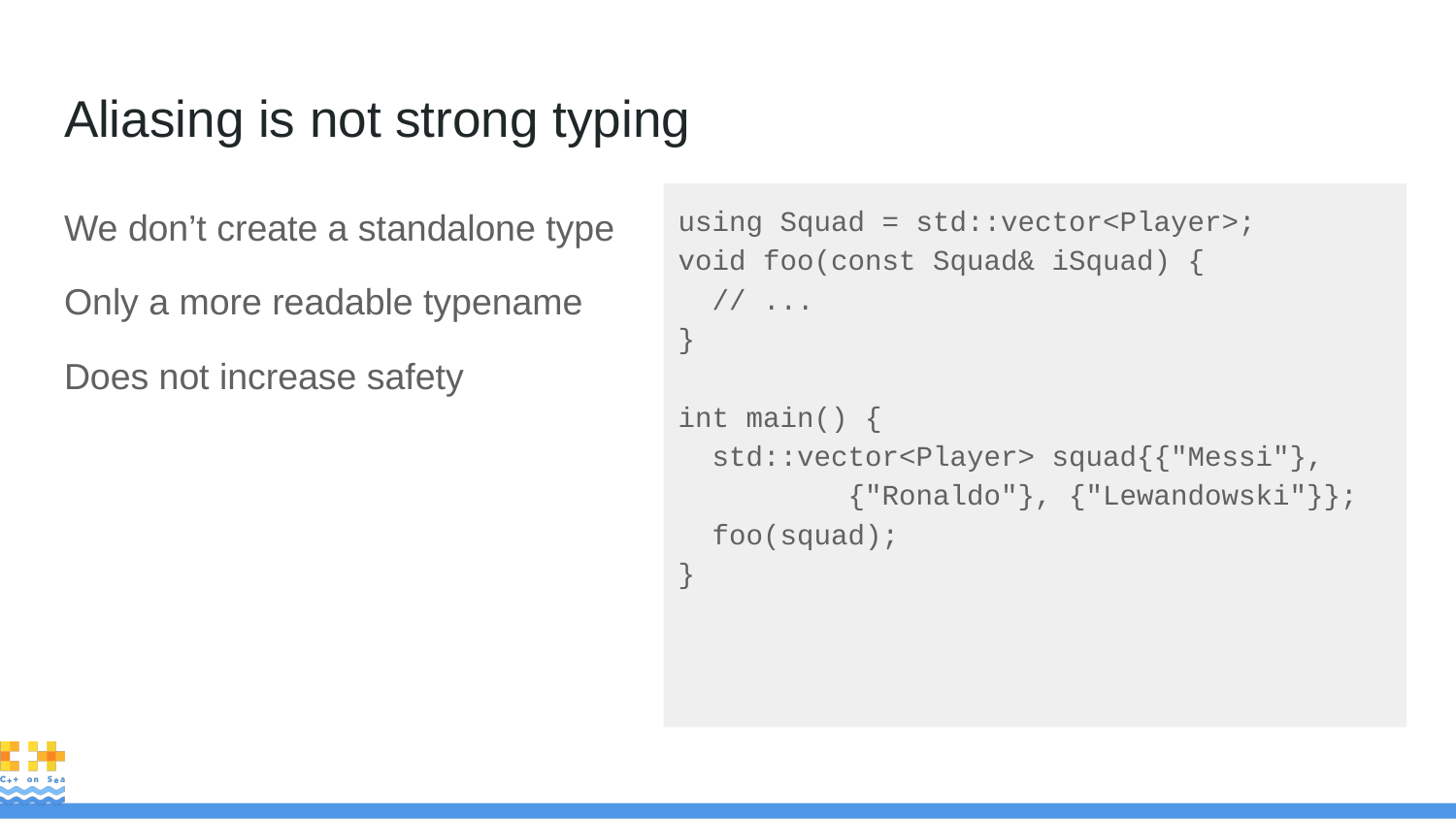

# Aliasing is not strong typing
We don’t create a standalone type
Only a more readable typename
Does not increase safety
using Squad = std::vector<Player>;
void foo(const Squad& iSquad) {
  // ...
}
int main() {
  std::vector<Player> squad{{"Messi"},
          {"Ronaldo"}, {"Lewandowski"}};
  foo(squad);
}